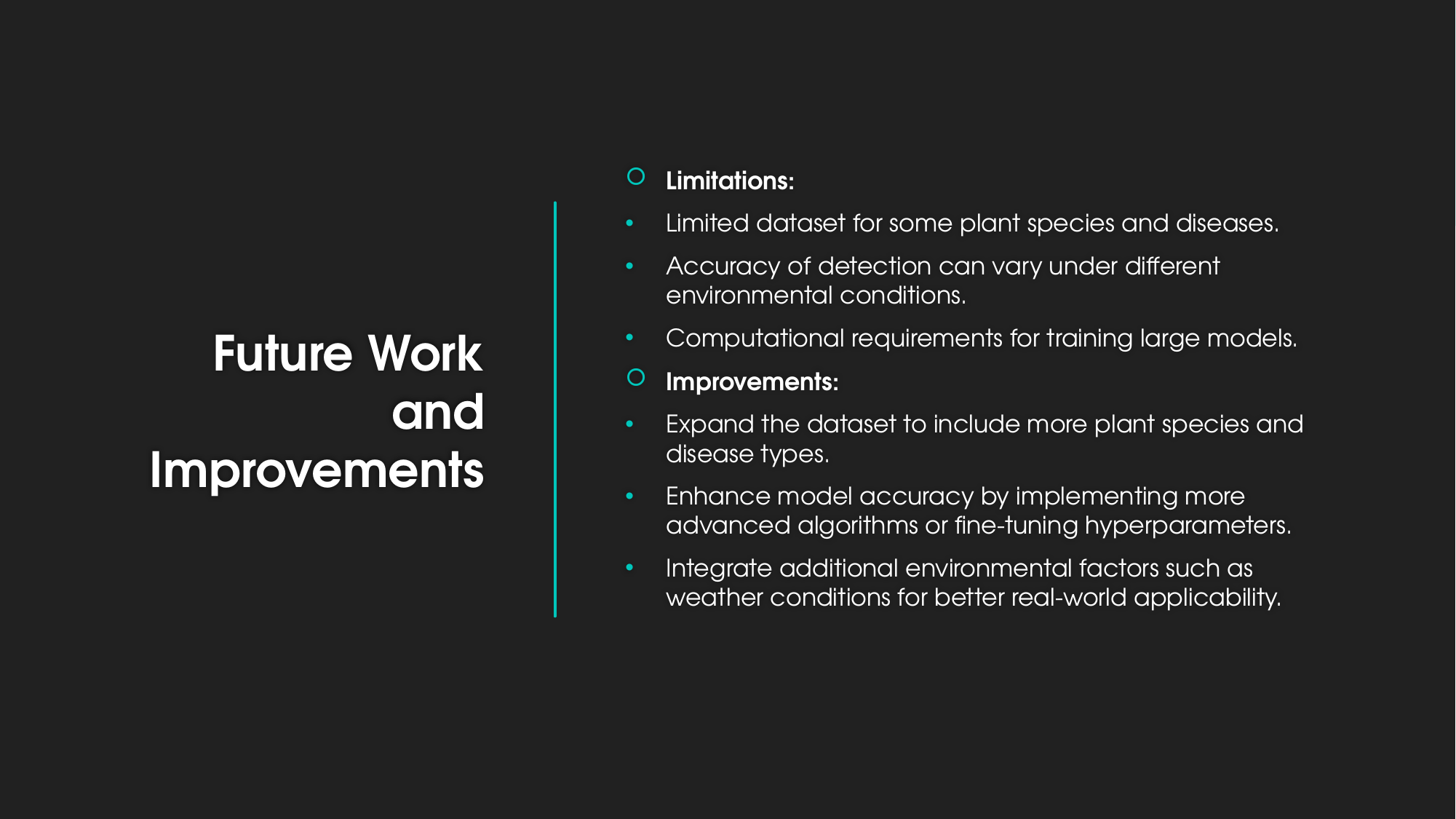

Limitations:
Limited dataset for some plant species and diseases.
Accuracy of detection can vary under different environmental conditions.
Computational requirements for training large models.
Improvements:
Expand the dataset to include more plant species and disease types.
Enhance model accuracy by implementing more advanced algorithms or fine-tuning hyperparameters.
Integrate additional environmental factors such as weather conditions for better real-world applicability.

# Future Work and Improvements